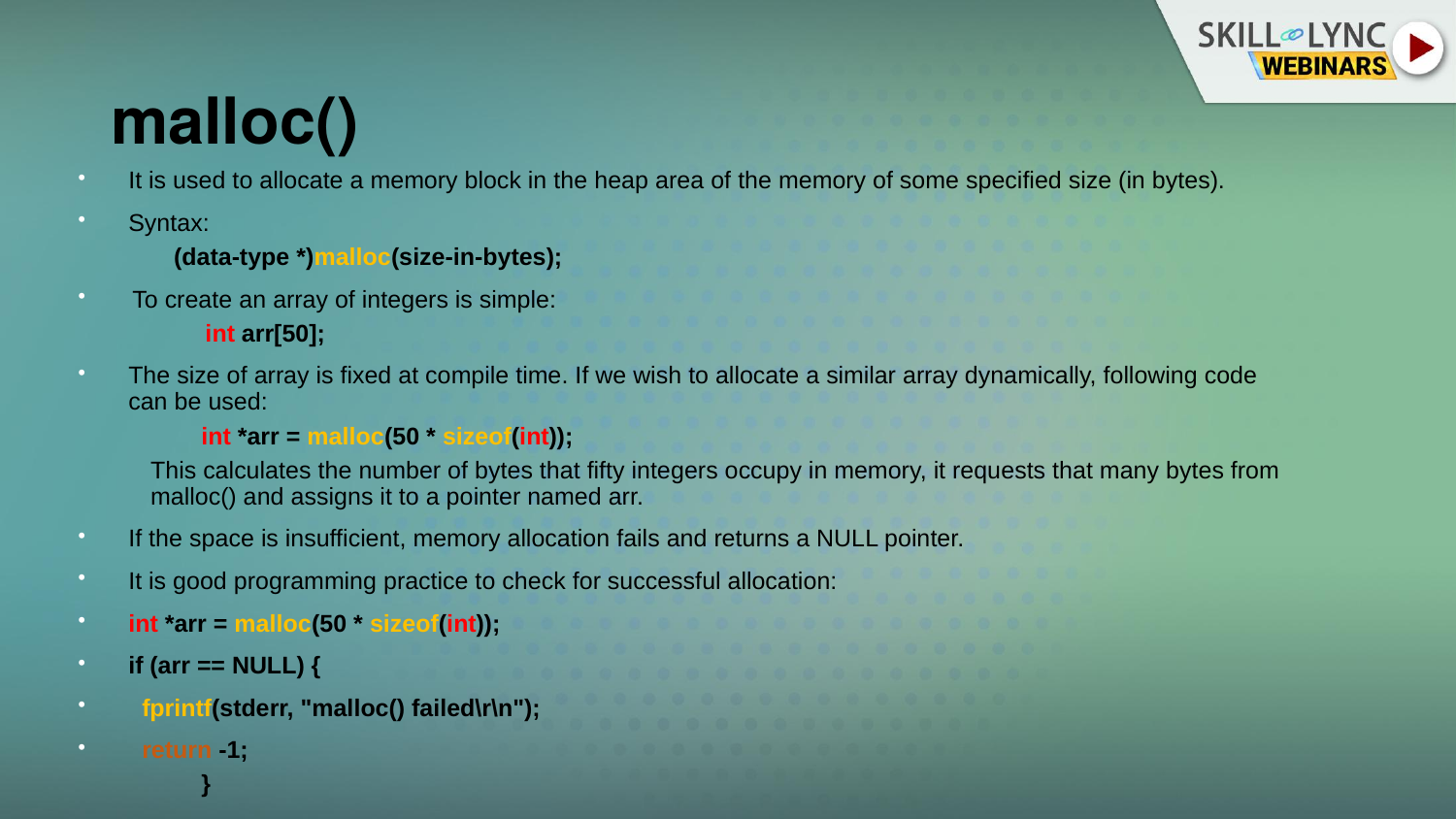

# malloc()
It is used to allocate a memory block in the heap area of the memory of some specified size (in bytes).
Syntax:
(data-type *)malloc(size-in-bytes);
To create an array of integers is simple:
int arr[50];
The size of array is fixed at compile time. If we wish to allocate a similar array dynamically, following code can be used:
int *arr = malloc(50 * sizeof(int));
This calculates the number of bytes that fifty integers occupy in memory, it requests that many bytes from malloc() and assigns it to a pointer named arr.
If the space is insufficient, memory allocation fails and returns a NULL pointer.
It is good programming practice to check for successful allocation:
int *arr = malloc(50 * sizeof(int));
if (arr == NULL) {
  fprintf(stderr, "malloc() failed\r\n");
  return -1;
}